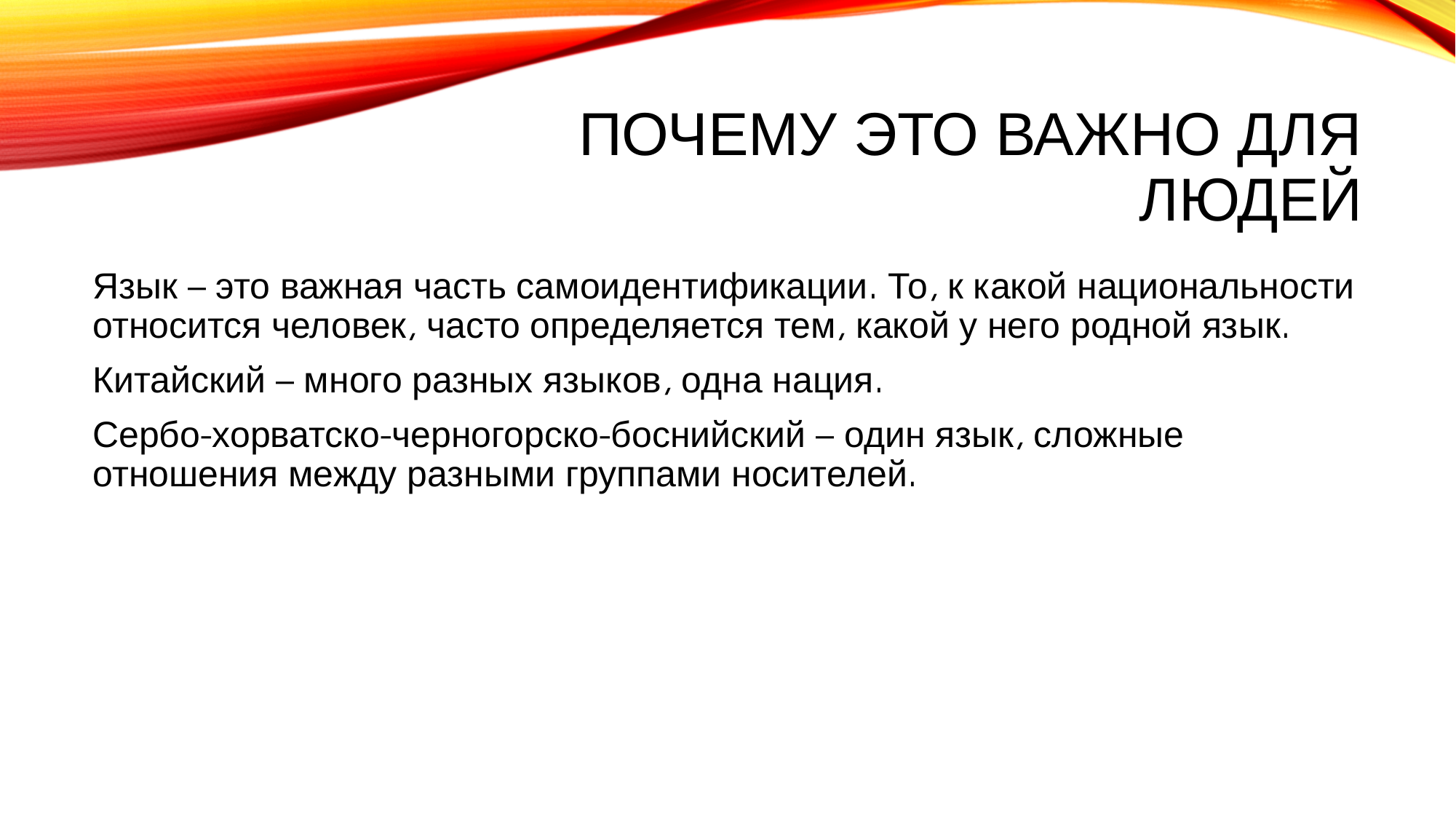

# Почему это важно для людей
Язык – это важная часть самоидентификации. То, к какой национальности относится человек, часто определяется тем, какой у него родной язык.
Китайский – много разных языков, одна нация.
Сербо-хорватско-черногорско-боснийский – один язык, сложные отношения между разными группами носителей.